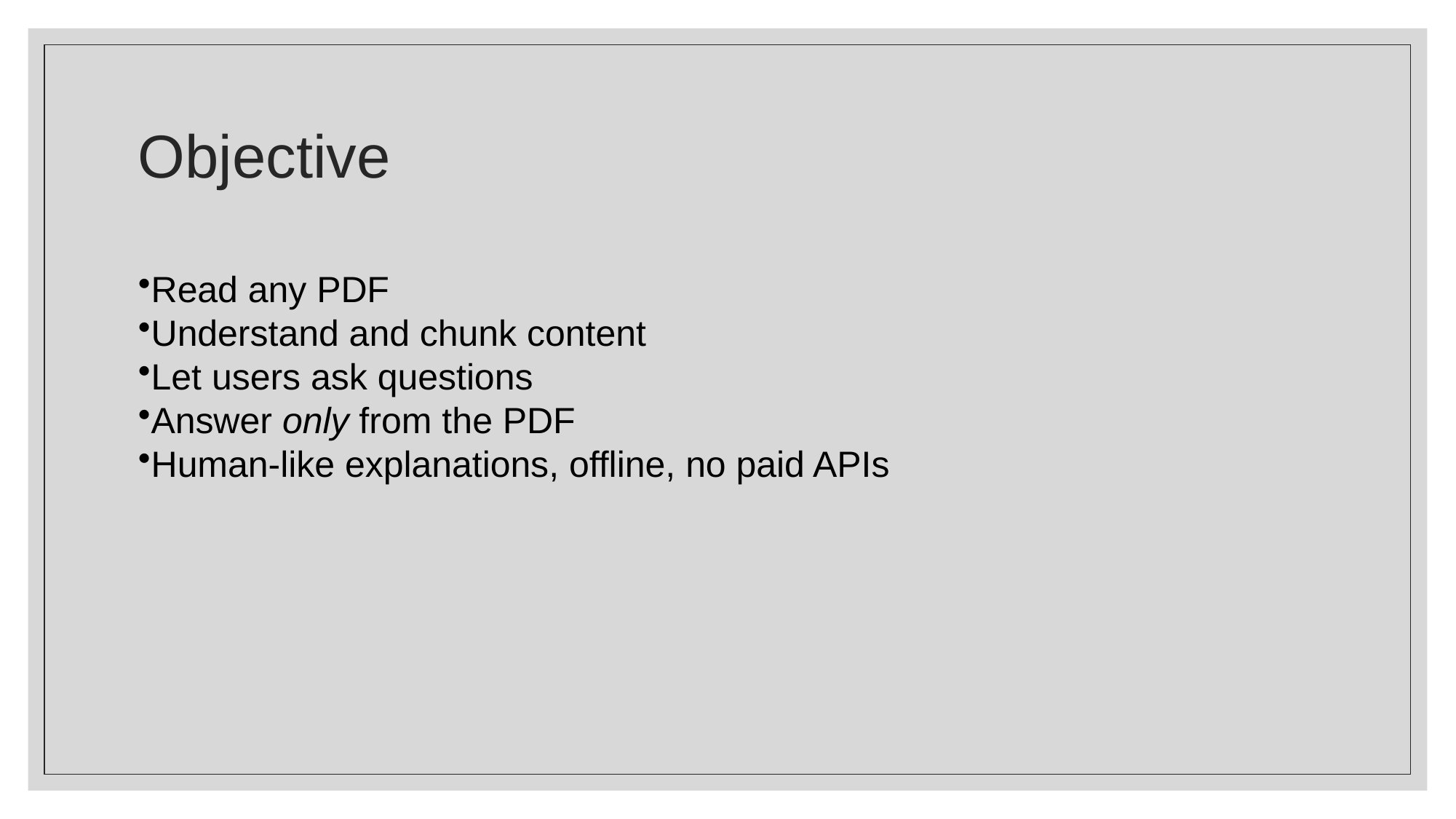

# Objective
Read any PDF
Understand and chunk content
Let users ask questions
Answer only from the PDF
Human-like explanations, offline, no paid APIs